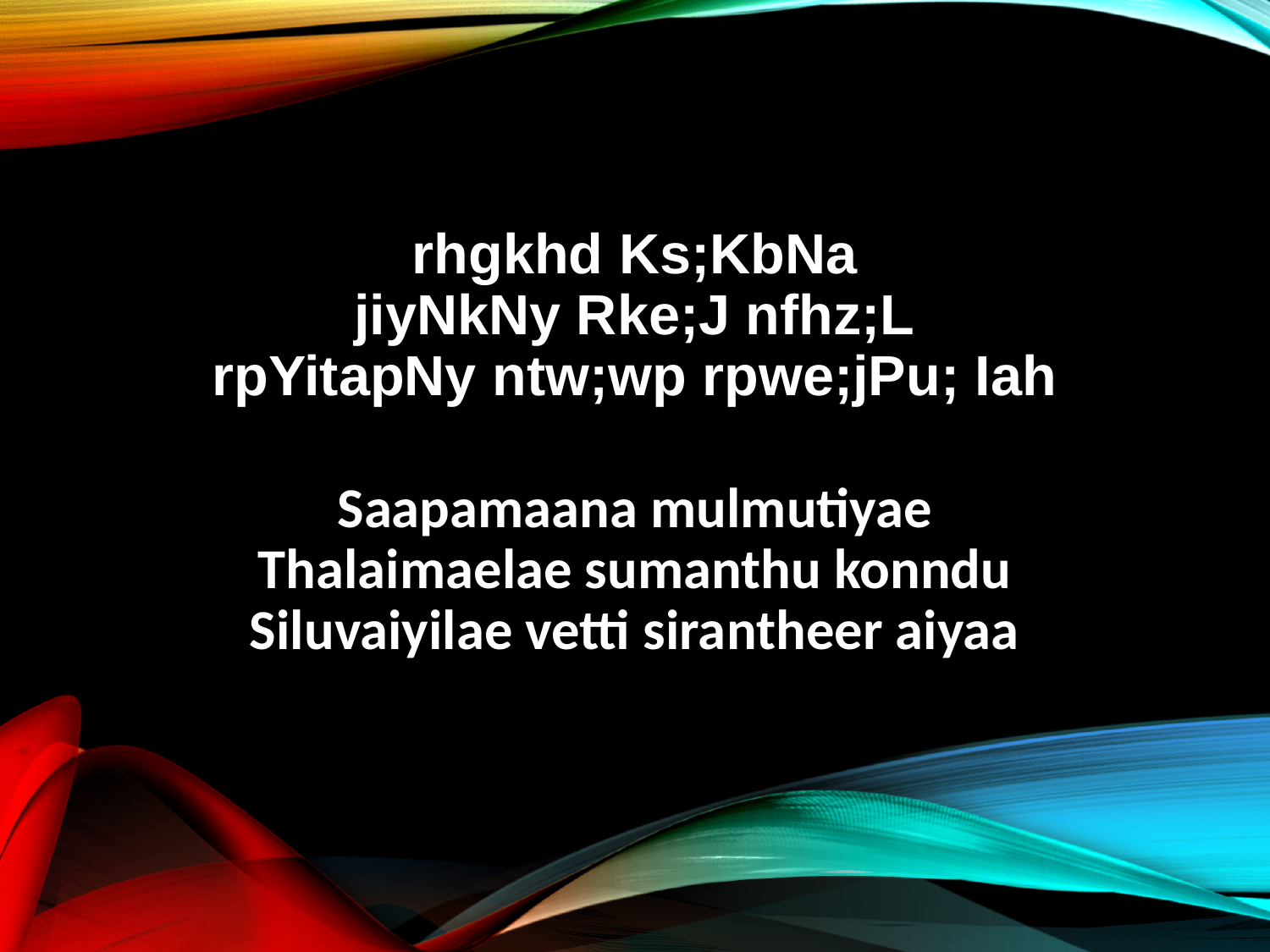

rhgkhd Ks;KbNa
jiyNkNy Rke;J nfhz;L
rpYitapNy ntw;wp rpwe;jPu; Iah
Saapamaana mulmutiyae
Thalaimaelae sumanthu konndu
Siluvaiyilae vetti sirantheer aiyaa